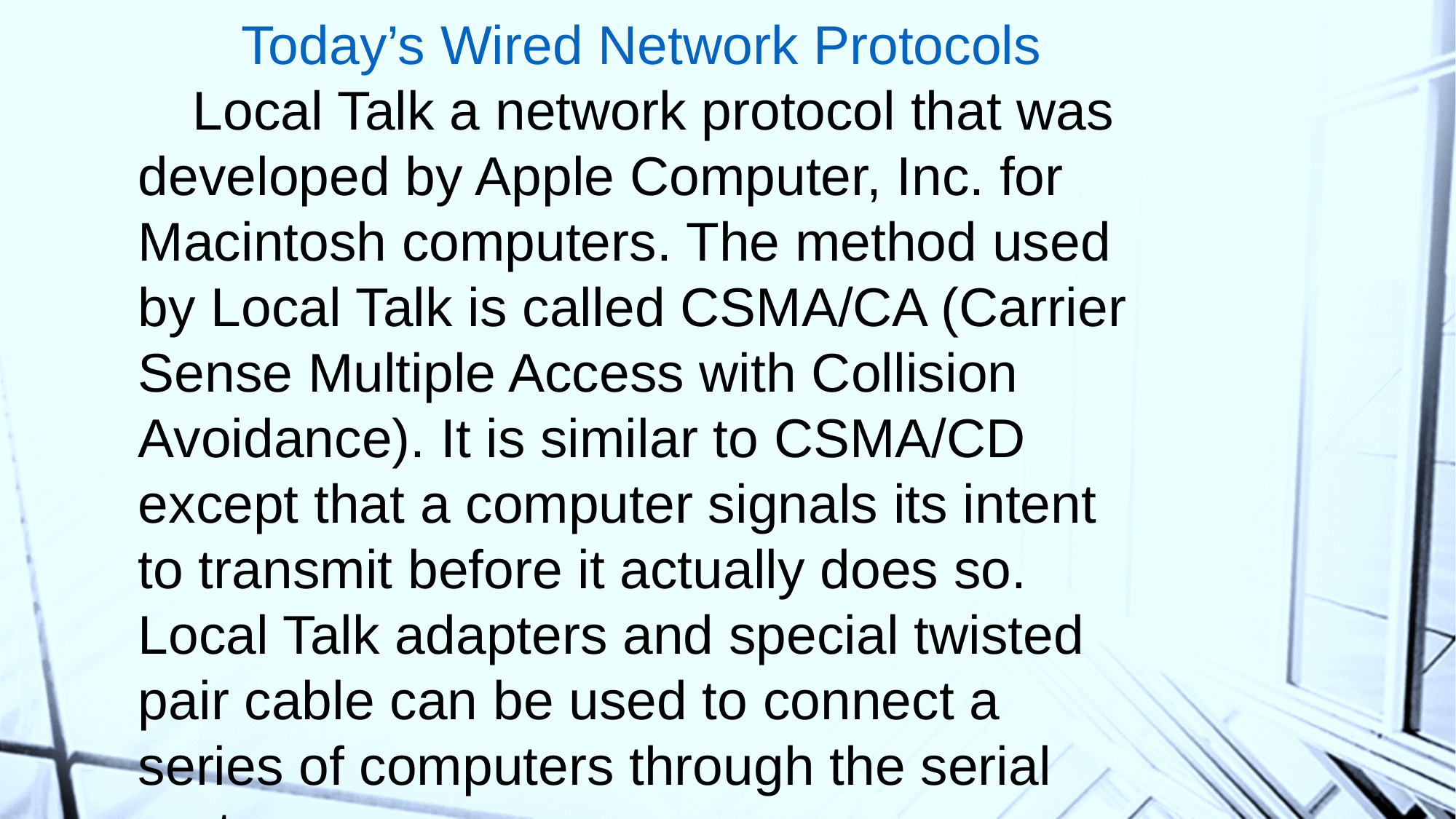

# EVOLUTION AND COMPARISON OF NETWORK PROTOCOLS Today’s Wired Network Protocols
Local Talk a network protocol that was developed by Apple Computer, Inc. for Macintosh computers. The method used by Local Talk is called CSMA/CA (Carrier Sense Multiple Access with Collision Avoidance). It is similar to CSMA/CD except that a computer signals its intent to transmit before it actually does so. Local Talk adapters and special twisted pair cable can be used to connect a series of computers through the serial port.